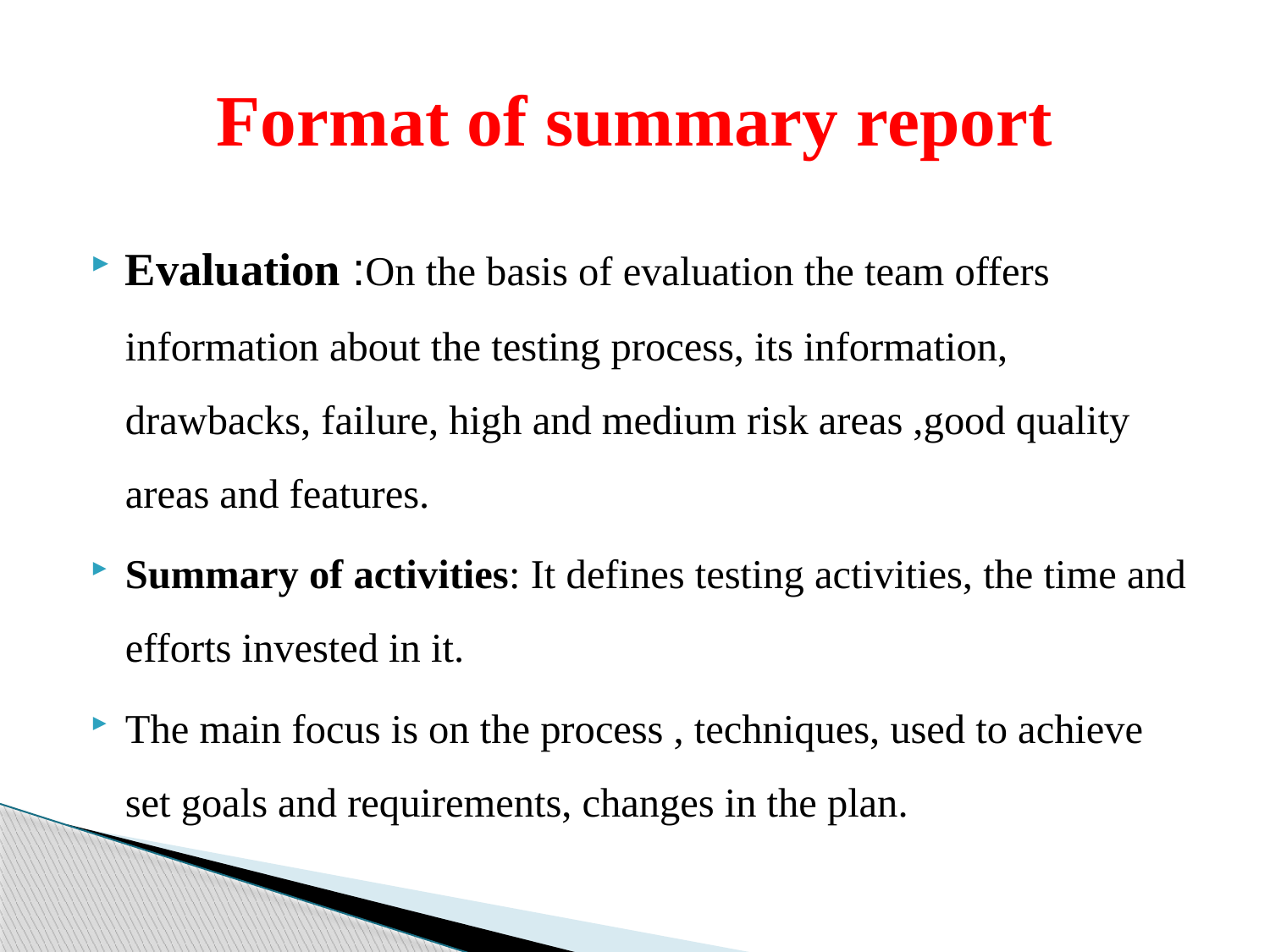

# Format of summary report
Evaluation :On the basis of evaluation the team offers information about the testing process, its information, drawbacks, failure, high and medium risk areas ,good quality areas and features.
Summary of activities: It defines testing activities, the time and efforts invested in it.
The main focus is on the process , techniques, used to achieve set goals and requirements, changes in the plan.